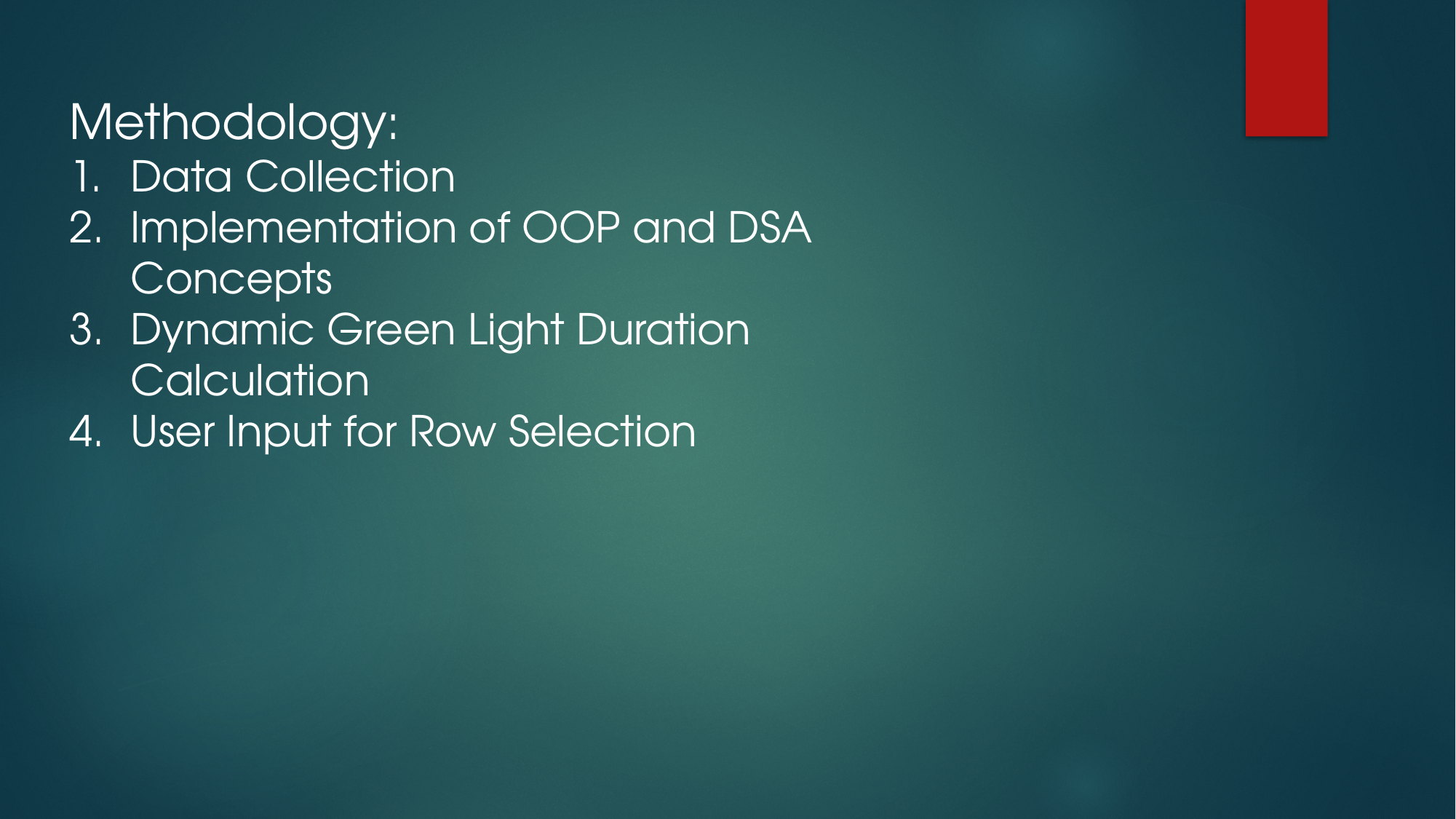

Methodology:
Data Collection
Implementation of OOP and DSA Concepts
Dynamic Green Light Duration Calculation
User Input for Row Selection